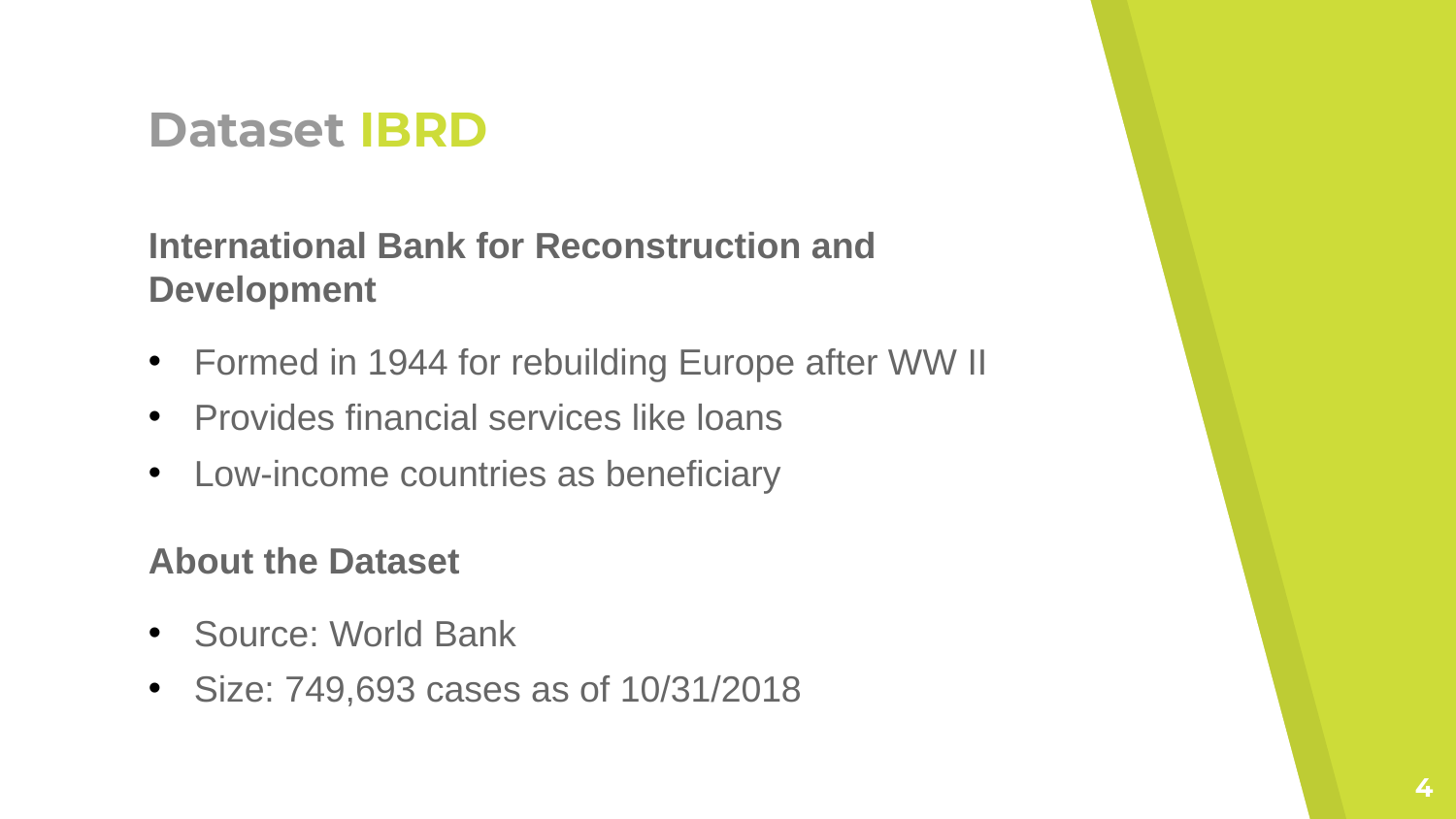

# Dataset IBRD
International Bank for Reconstruction and Development

Formed in 1944 for rebuilding Europe after WW II
Provides financial services like loans
Low-income countries as beneficiary

About the Dataset

Source: World Bank
Size: 749,693 cases as of 10/31/2018

4